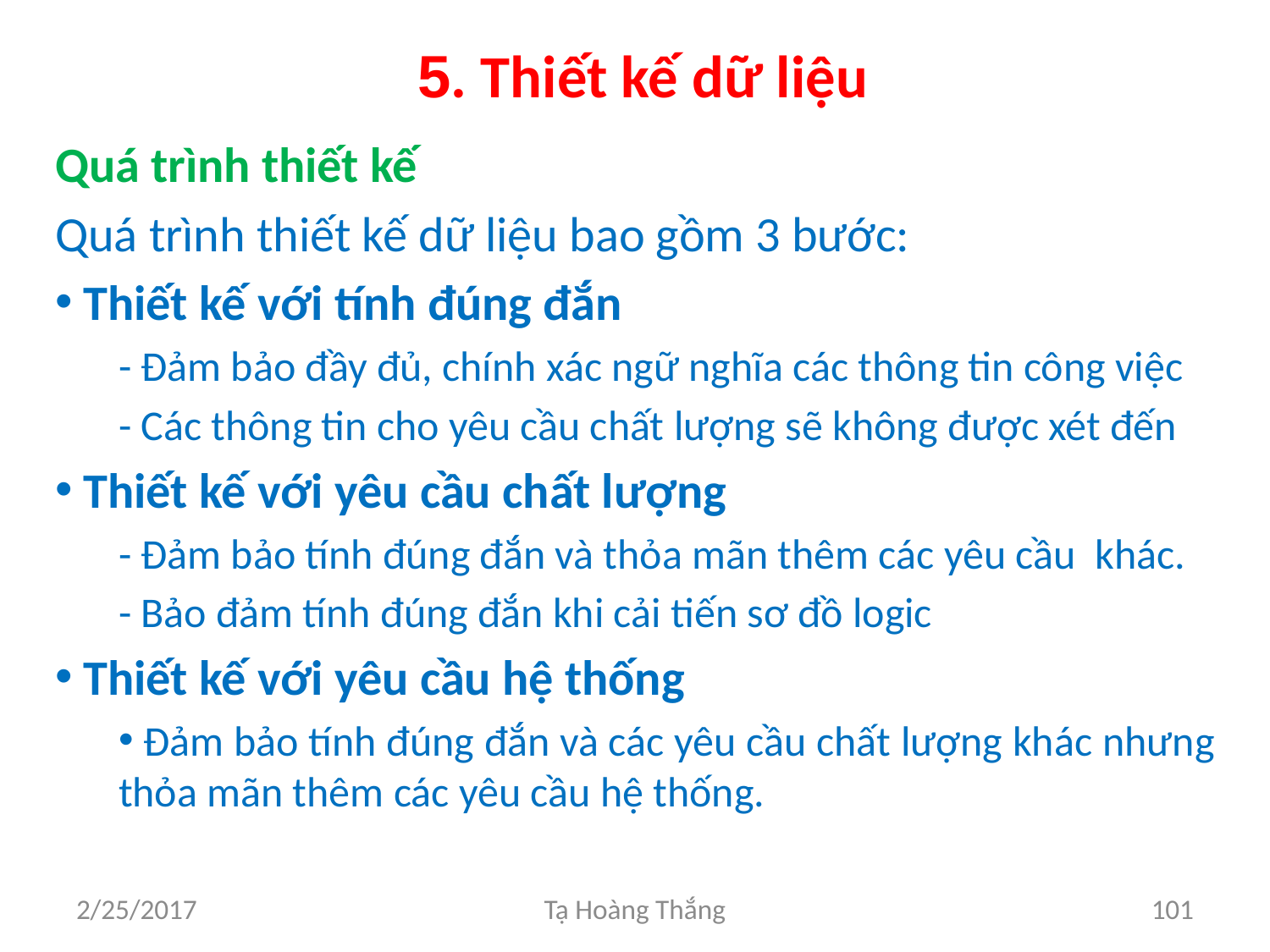

# 5. Thiết kế dữ liệu
Quá trình thiết kế
Quá trình thiết kế dữ liệu bao gồm 3 bước:
 Thiết kế với tính đúng đắn
- Đảm bảo đầy đủ, chính xác ngữ nghĩa các thông tin công việc
- Các thông tin cho yêu cầu chất lượng sẽ không được xét đến
 Thiết kế với yêu cầu chất lượng
- Đảm bảo tính đúng đắn và thỏa mãn thêm các yêu cầu  khác.
- Bảo đảm tính đúng đắn khi cải tiến sơ đồ logic
 Thiết kế với yêu cầu hệ thống
 Đảm bảo tính đúng đắn và các yêu cầu chất lượng khác nhưng thỏa mãn thêm các yêu cầu hệ thống.

2/25/2017
Tạ Hoàng Thắng
101